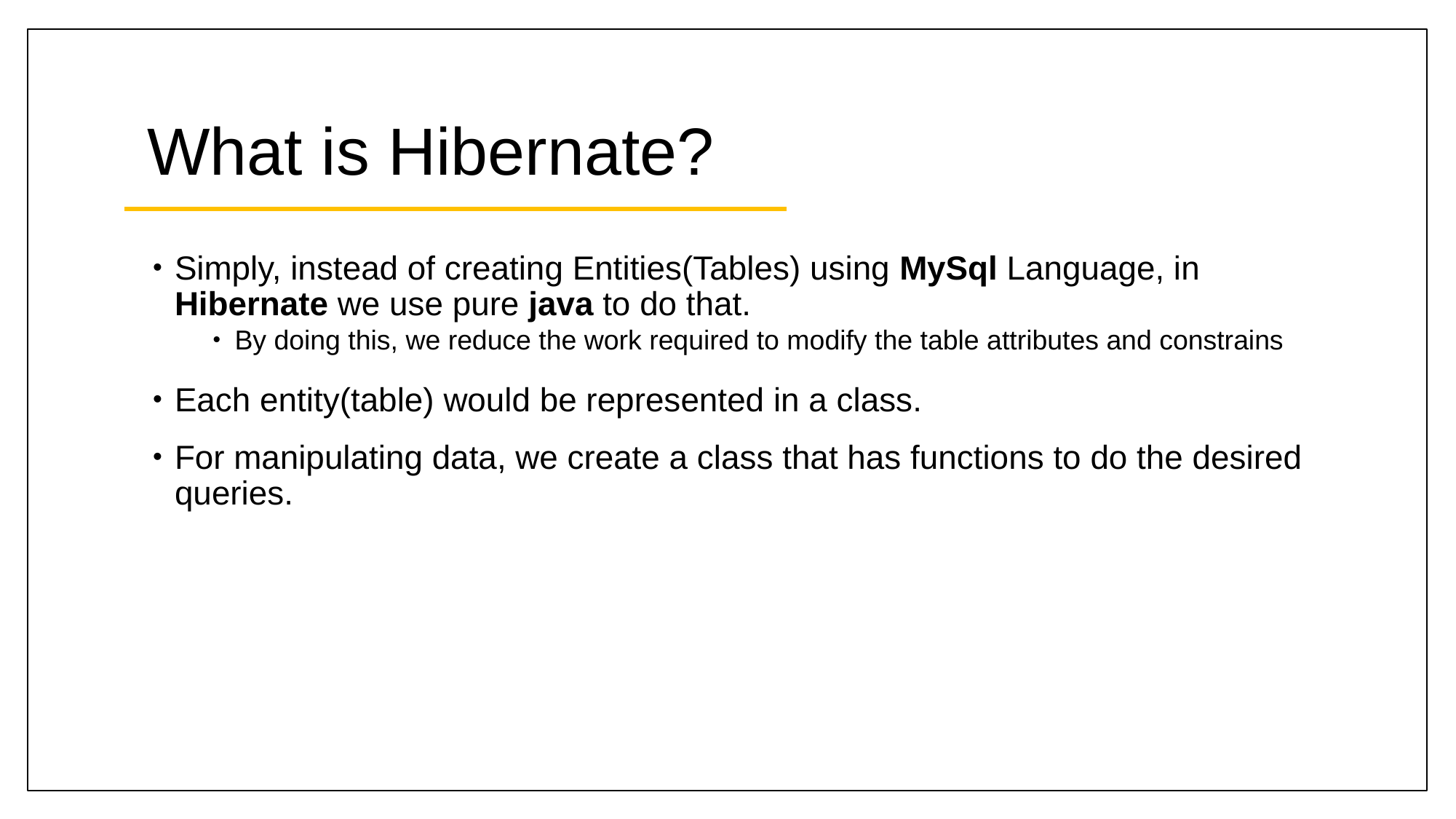

# What is Hibernate?
Simply, instead of creating Entities(Tables) using MySql Language, in Hibernate we use pure java to do that.
By doing this, we reduce the work required to modify the table attributes and constrains
Each entity(table) would be represented in a class.
For manipulating data, we create a class that has functions to do the desired queries.